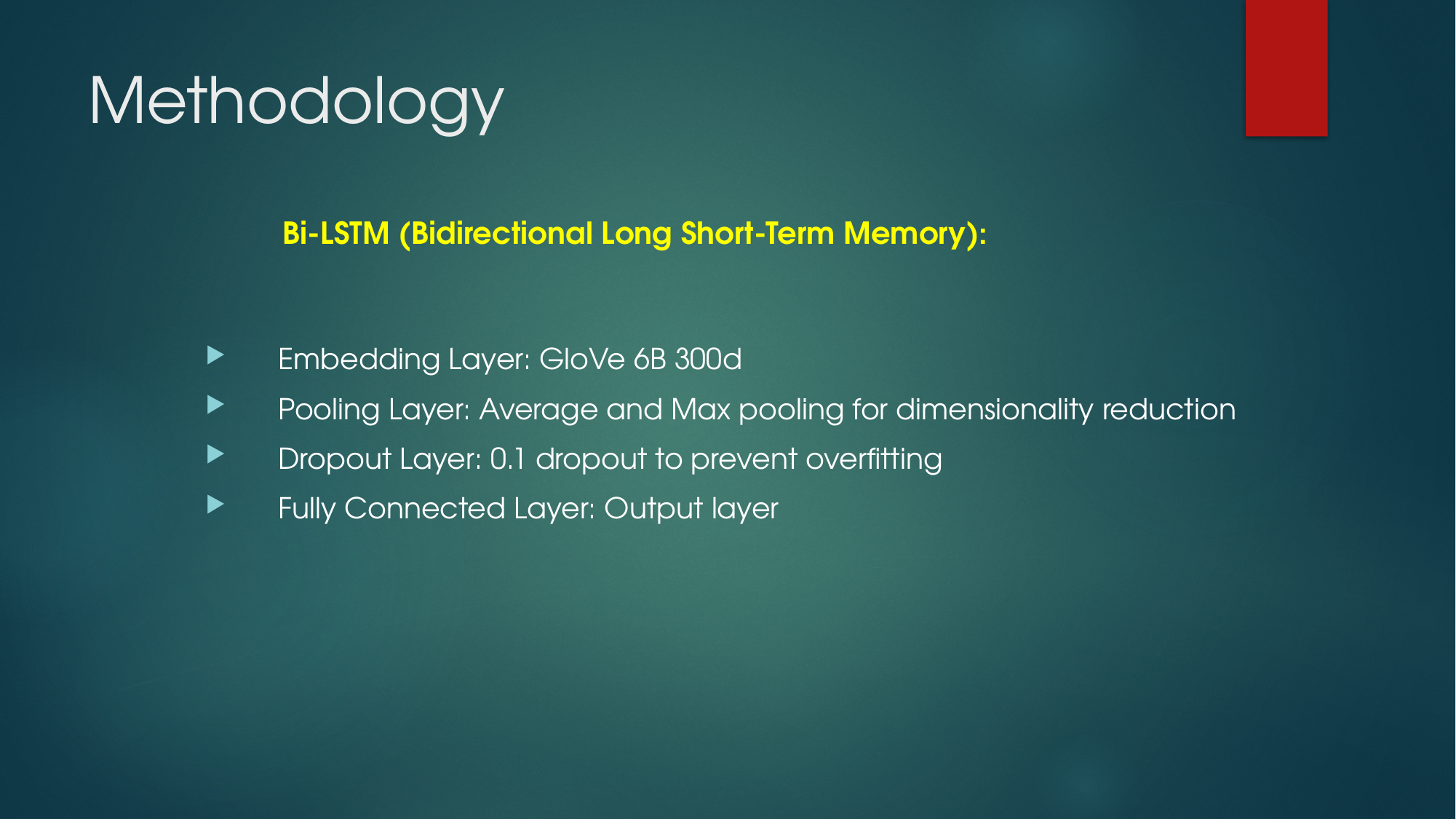

# Methodology
Bi-LSTM (Bidirectional Long Short-Term Memory):

    Embedding Layer: GloVe 6B 300d
    Pooling Layer: Average and Max pooling for dimensionality reduction
    Dropout Layer: 0.1 dropout to prevent overfitting
    Fully Connected Layer: Output layer